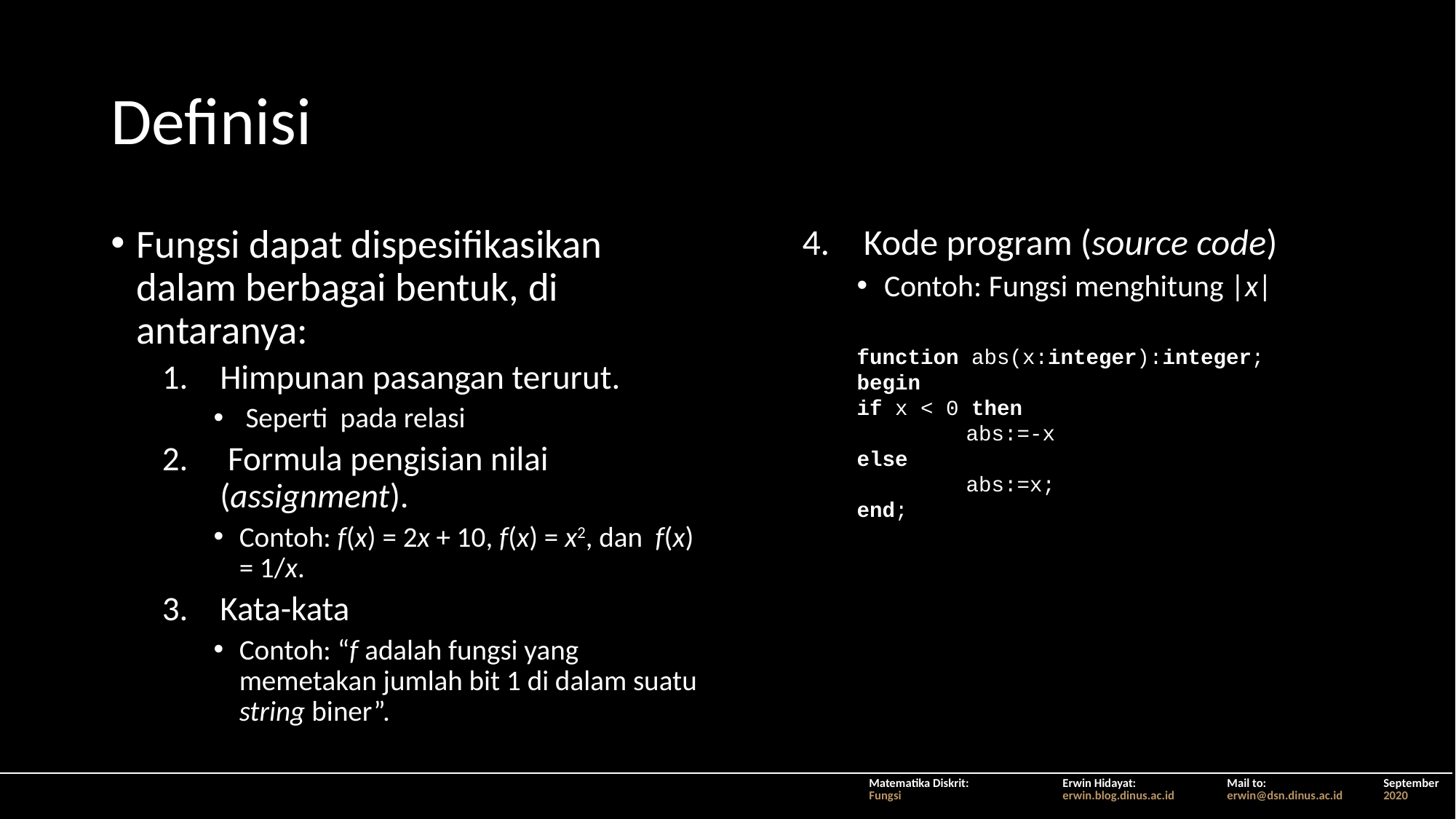

# Definisi
Fungsi dapat dispesifikasikan dalam berbagai bentuk, di antaranya:
Himpunan pasangan terurut.
 Seperti  pada relasi
 Formula pengisian nilai (assignment).
Contoh: f(x) = 2x + 10, f(x) = x2, dan  f(x) = 1/x.
Kata-kata
Contoh: “f adalah fungsi yang memetakan jumlah bit 1 di dalam suatu string biner”.

Kode program (source code)
Contoh: Fungsi menghitung |x|

	function abs(x:integer):integer;
	begin
	if x < 0 then
		abs:=-x
 	else
		abs:=x;
        	end;